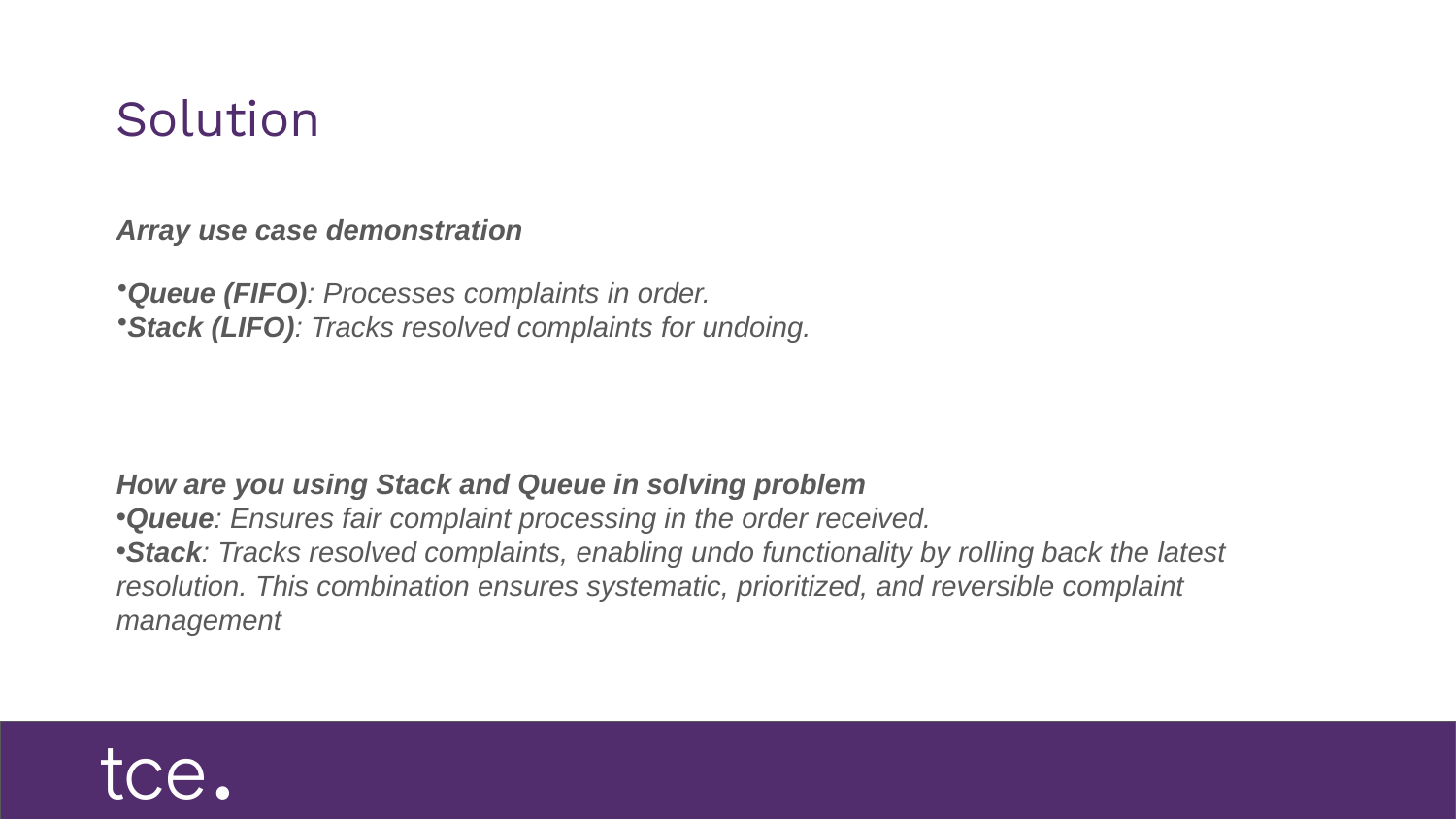

# Solution
Array use case demonstration

How are you using Stack and Queue in solving problem
Queue: Ensures fair complaint processing in the order received.
Stack: Tracks resolved complaints, enabling undo functionality by rolling back the latest resolution. This combination ensures systematic, prioritized, and reversible complaint management

Queue (FIFO): Processes complaints in order.
Stack (LIFO): Tracks resolved complaints for undoing.